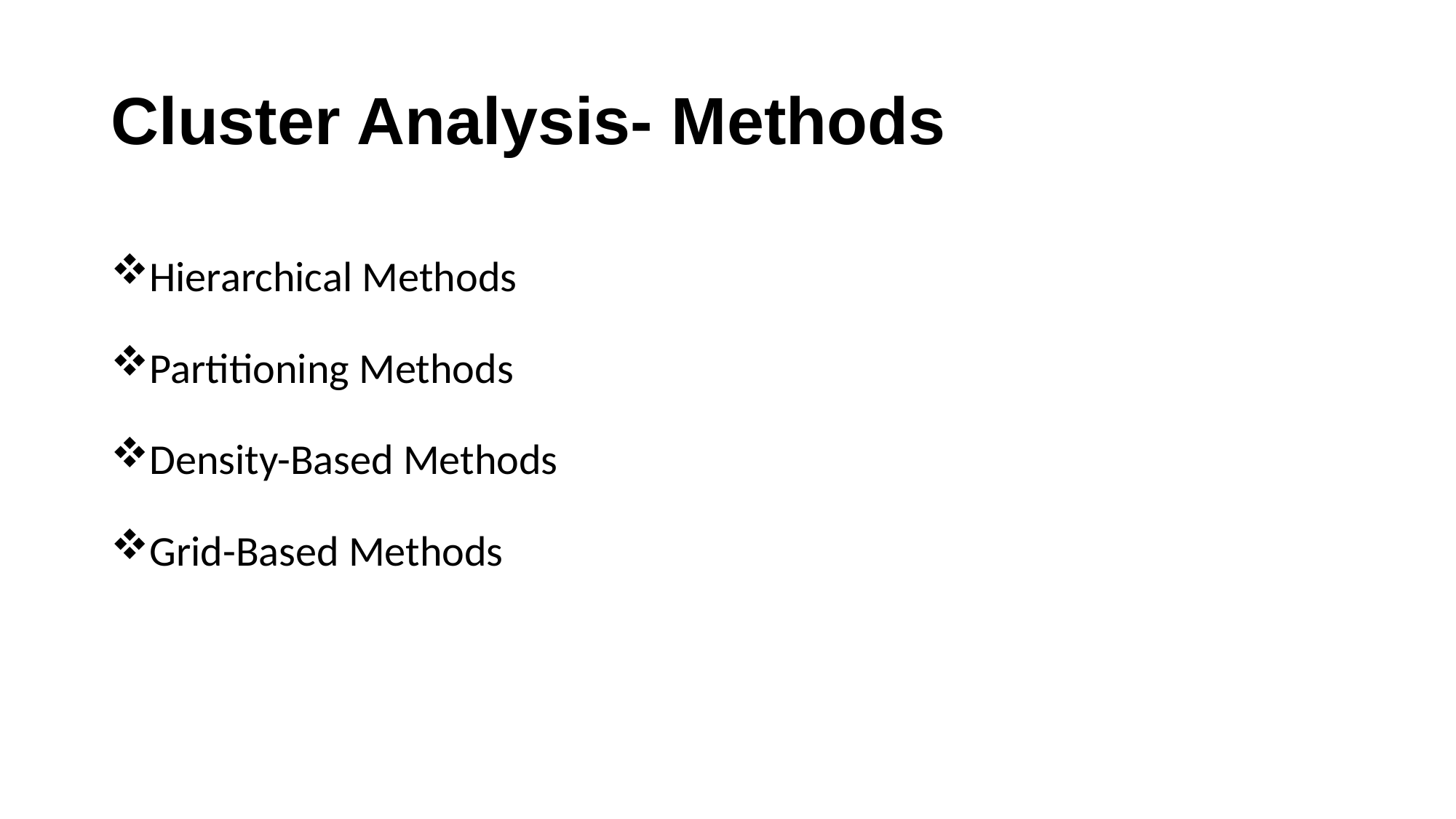

# Cluster Analysis- Methods
Hierarchical Methods
Partitioning Methods
Density-Based Methods
Grid-Based Methods